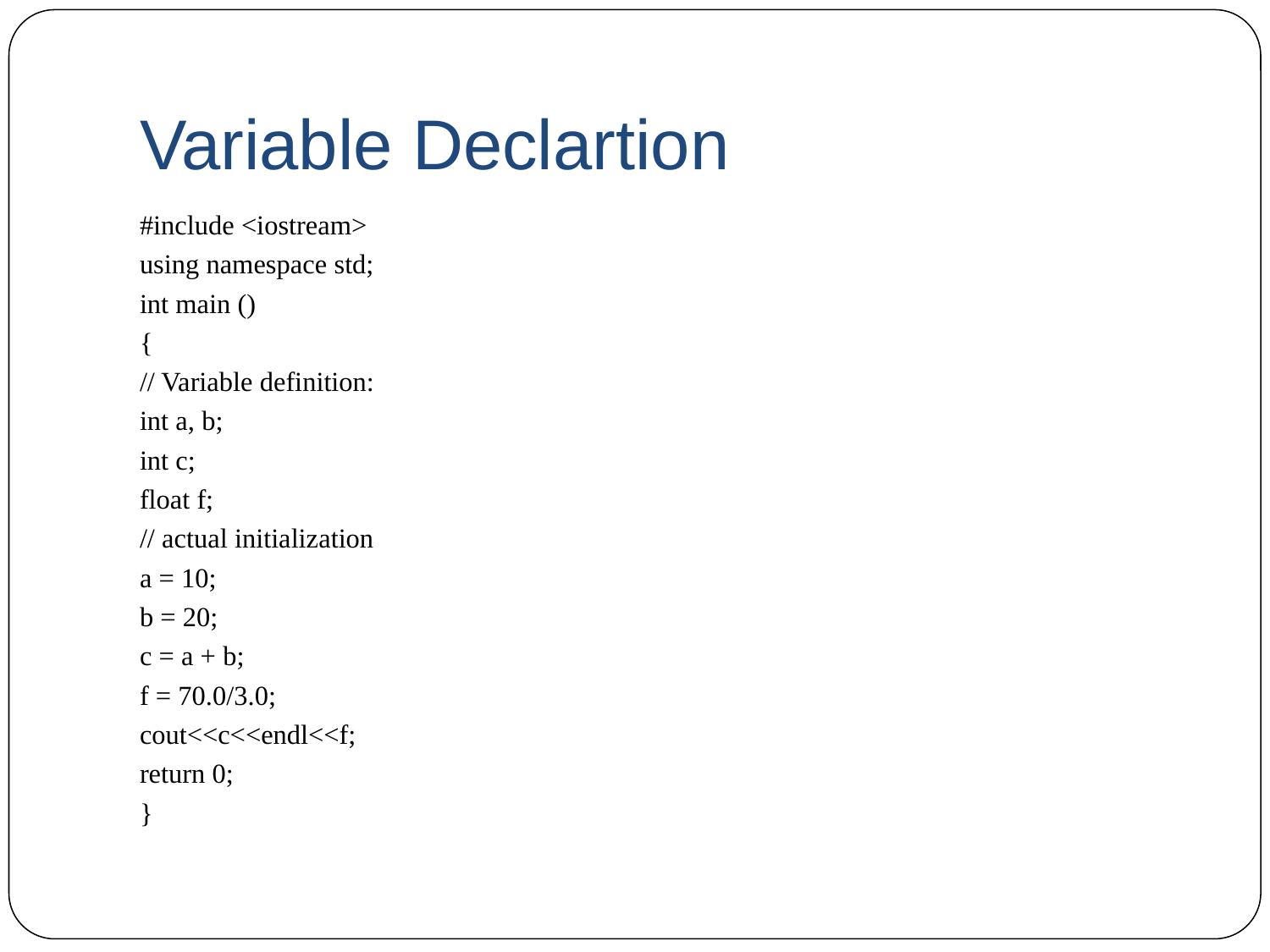

# Variable Declartion
#include <iostream>
using namespace std;
int main ()
{
// Variable definition:
int a, b;
int c;
float f;
// actual initialization
a = 10;
b = 20;
c = a + b;
f = 70.0/3.0;
cout<<c<<endl<<f;
return 0;
}